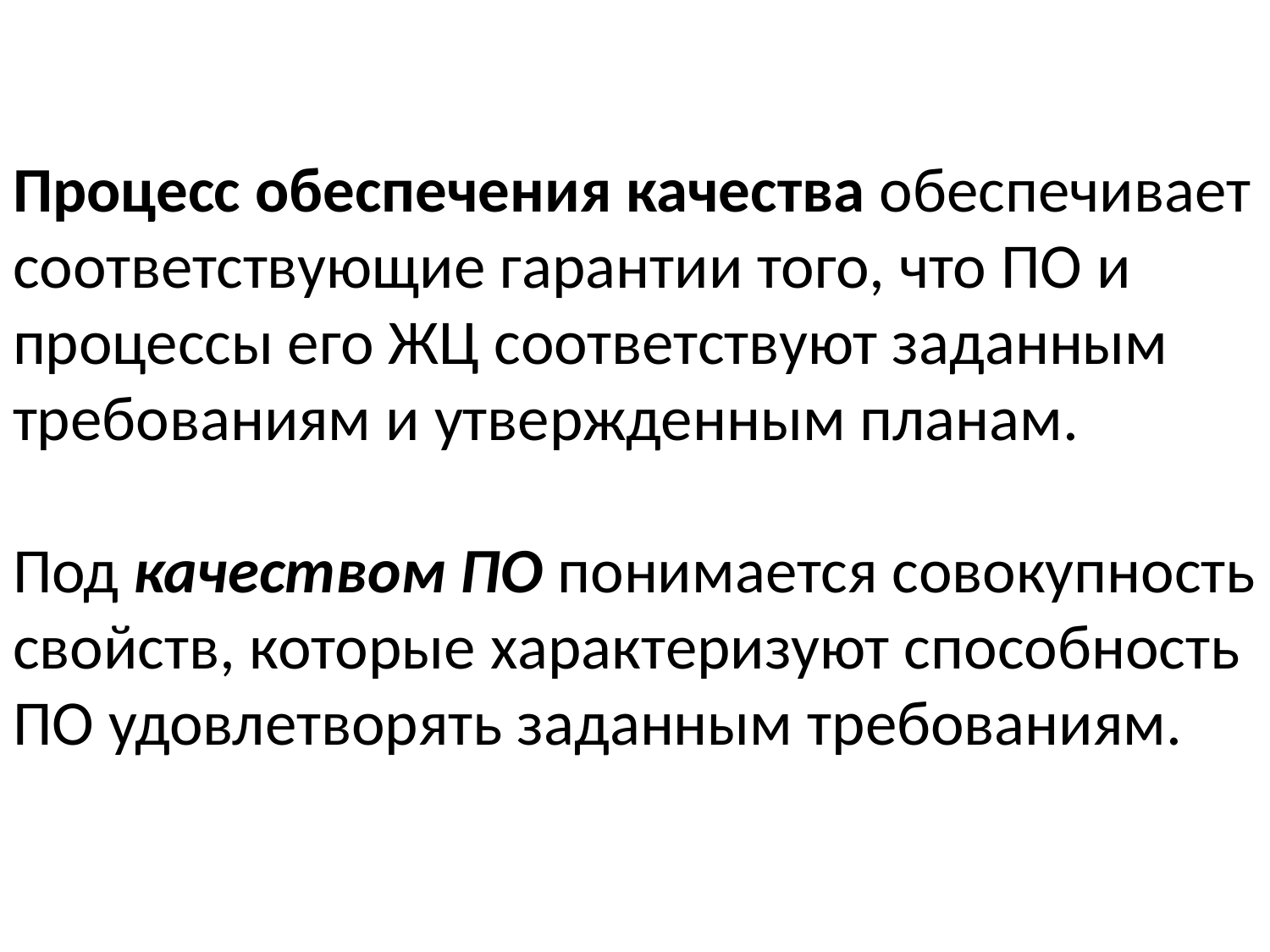

Процесс обеспечения качества обеспечивает соответствующие гарантии того, что ПО и процессы его ЖЦ соответствуют заданным требованиям и утвержденным планам.

Под качеством ПО понимается совокупность свойств, которые характеризуют способность ПО удовлетворять заданным требованиям.